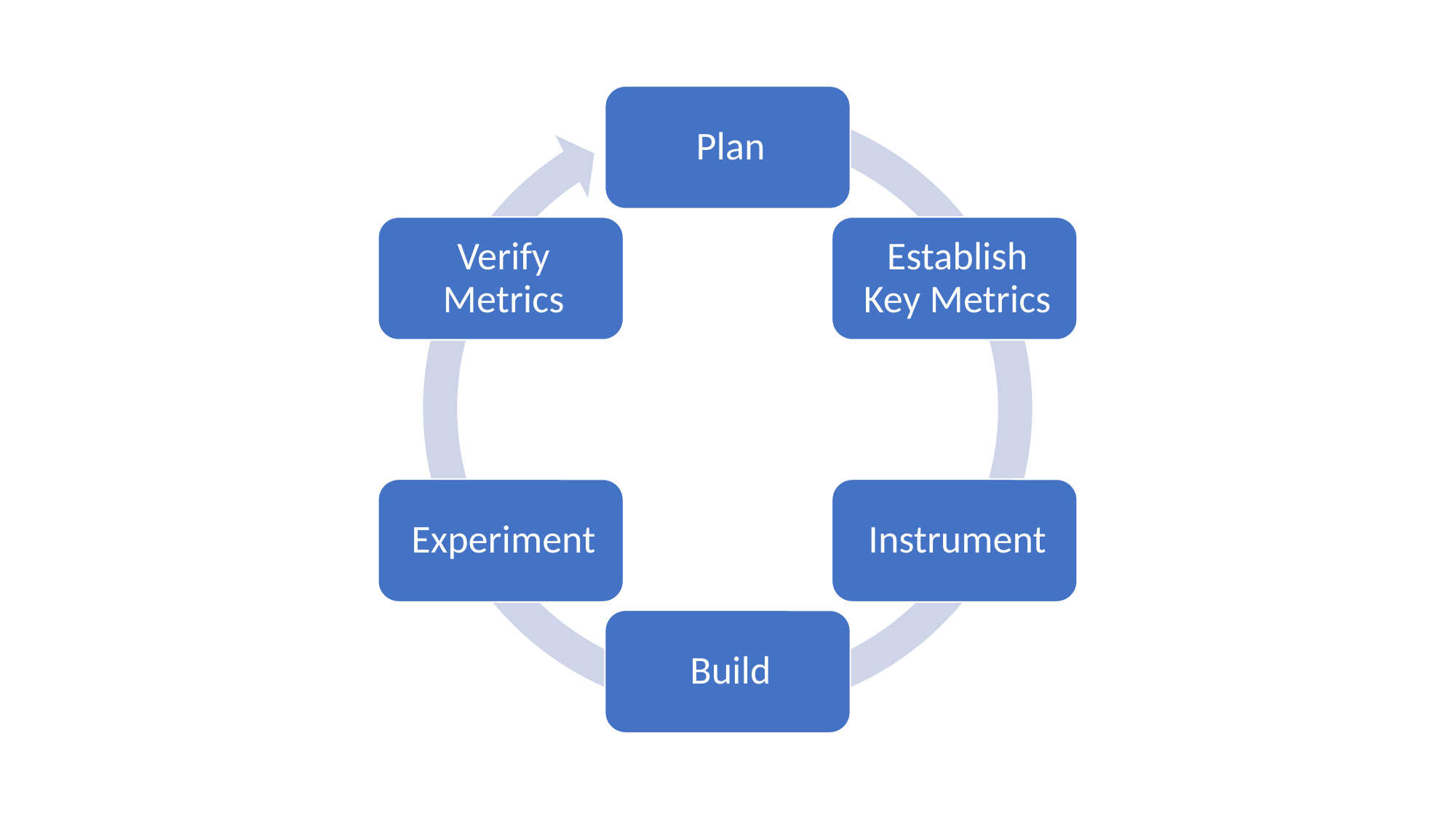

Plan
Establish Key Metrics
Instrument
Build
Experiment
Verify Metrics